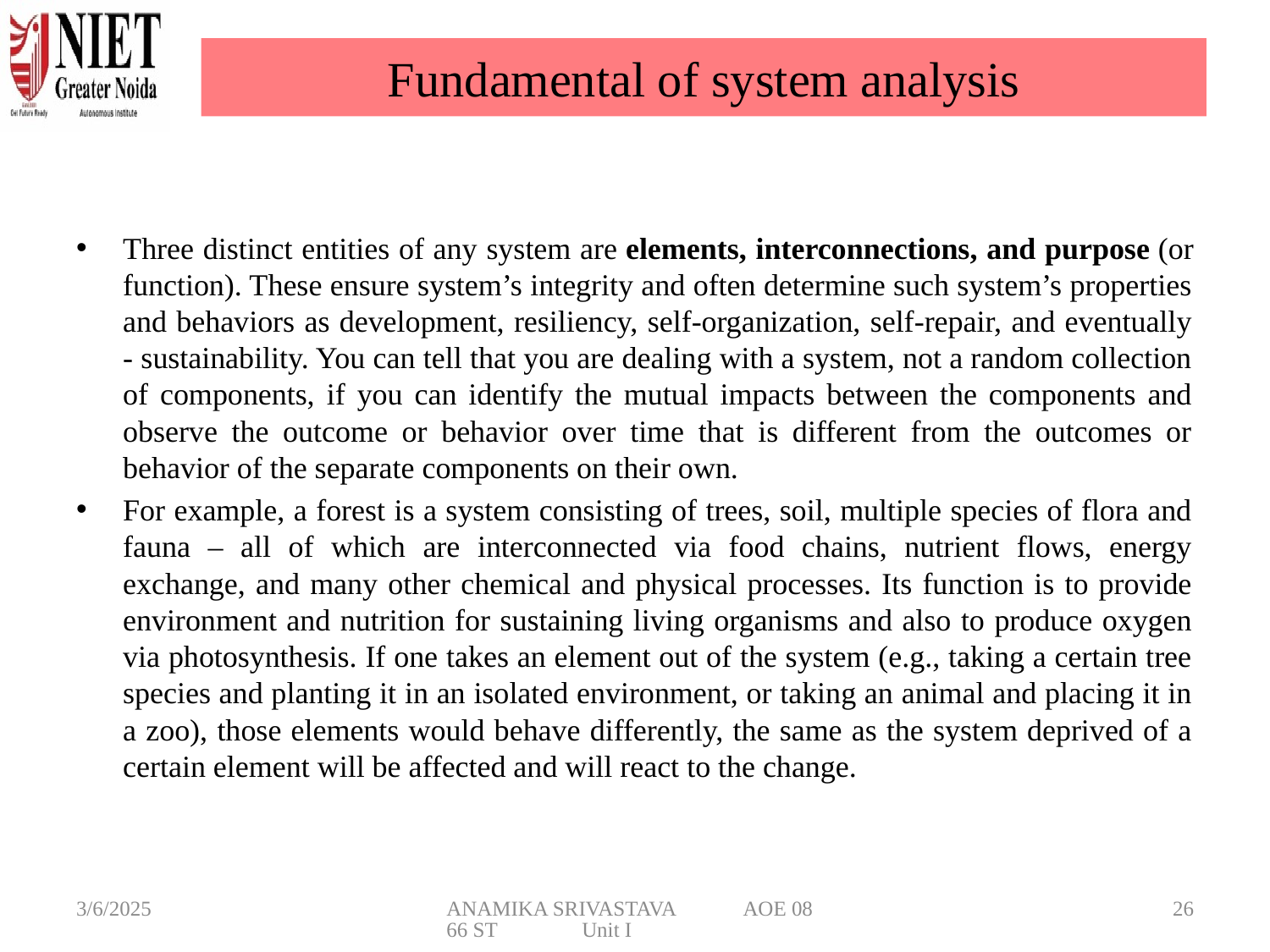

# Fundamental of system analysis
Three distinct entities of any system are elements, interconnections, and purpose (or function). These ensure system’s integrity and often determine such system’s properties and behaviors as development, resiliency, self-organization, self-repair, and eventually - sustainability. You can tell that you are dealing with a system, not a random collection of components, if you can identify the mutual impacts between the components and observe the outcome or behavior over time that is different from the outcomes or behavior of the separate components on their own.
For example, a forest is a system consisting of trees, soil, multiple species of flora and fauna – all of which are interconnected via food chains, nutrient flows, energy exchange, and many other chemical and physical processes. Its function is to provide environment and nutrition for sustaining living organisms and also to produce oxygen via photosynthesis. If one takes an element out of the system (e.g., taking a certain tree species and planting it in an isolated environment, or taking an animal and placing it in a zoo), those elements would behave differently, the same as the system deprived of a certain element will be affected and will react to the change.

3/6/2025
ANAMIKA SRIVASTAVA             AOE 0866 ST                Unit I
26